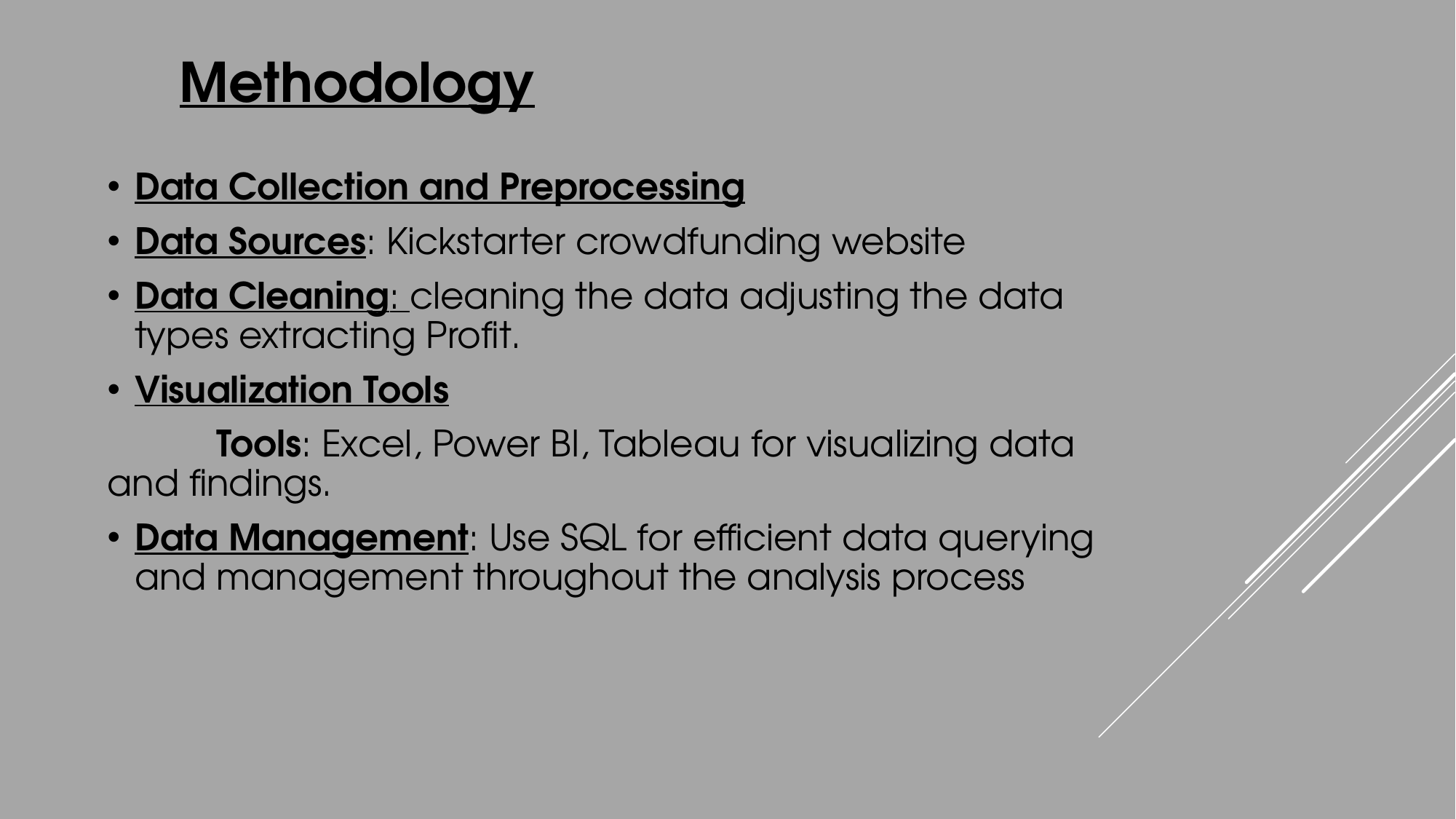

Methodology
Data Collection and Preprocessing
Data Sources: Kickstarter crowdfunding website
Data Cleaning: cleaning the data adjusting the data types extracting Profit.
Visualization Tools
	Tools: Excel, Power BI, Tableau for visualizing data 	and findings.
Data Management: Use SQL for efficient data querying and management throughout the analysis process